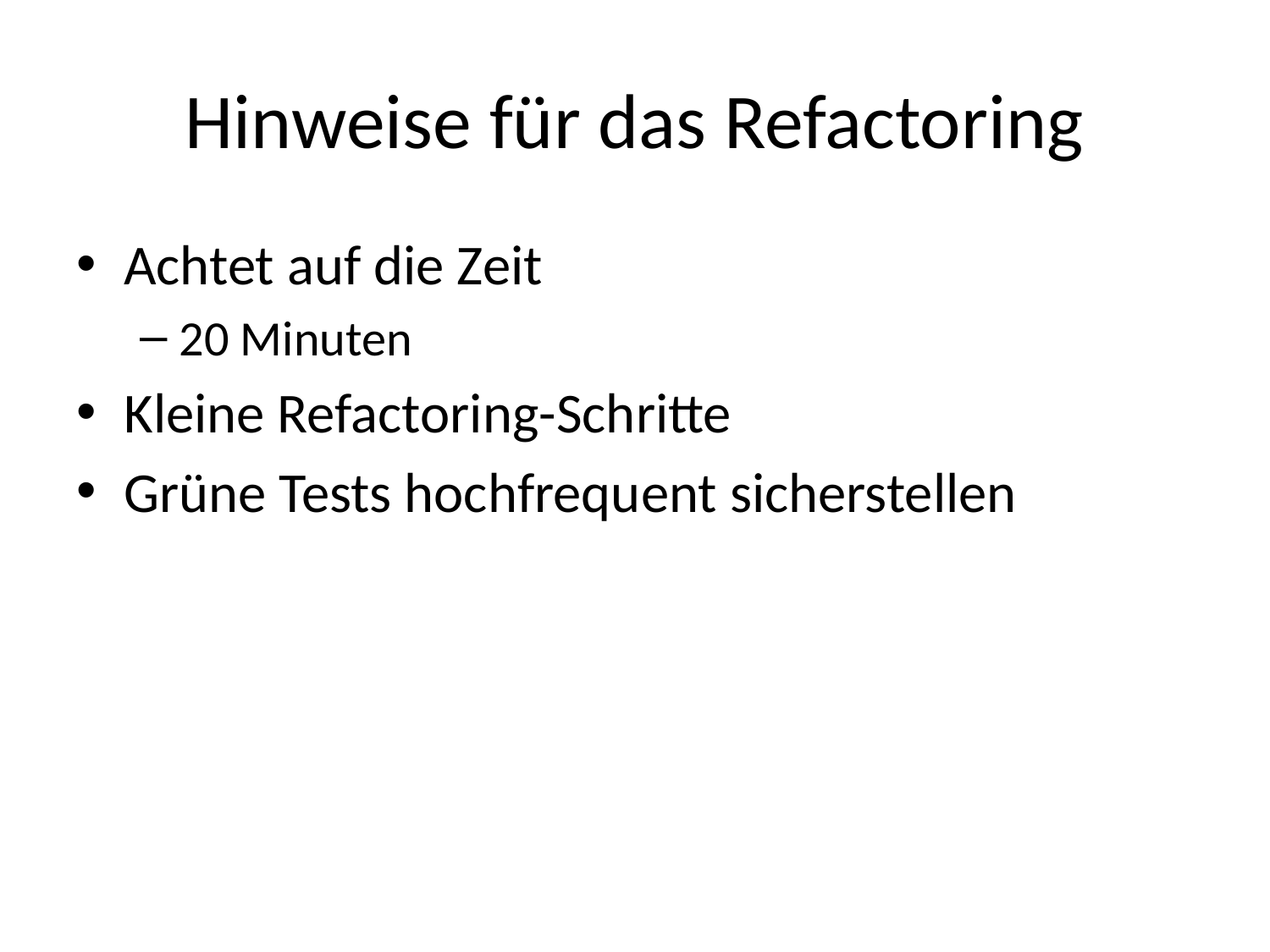

# Hinweise für das Refactoring
Achtet auf die Zeit
20 Minuten
Kleine Refactoring-Schritte
Grüne Tests hochfrequent sicherstellen